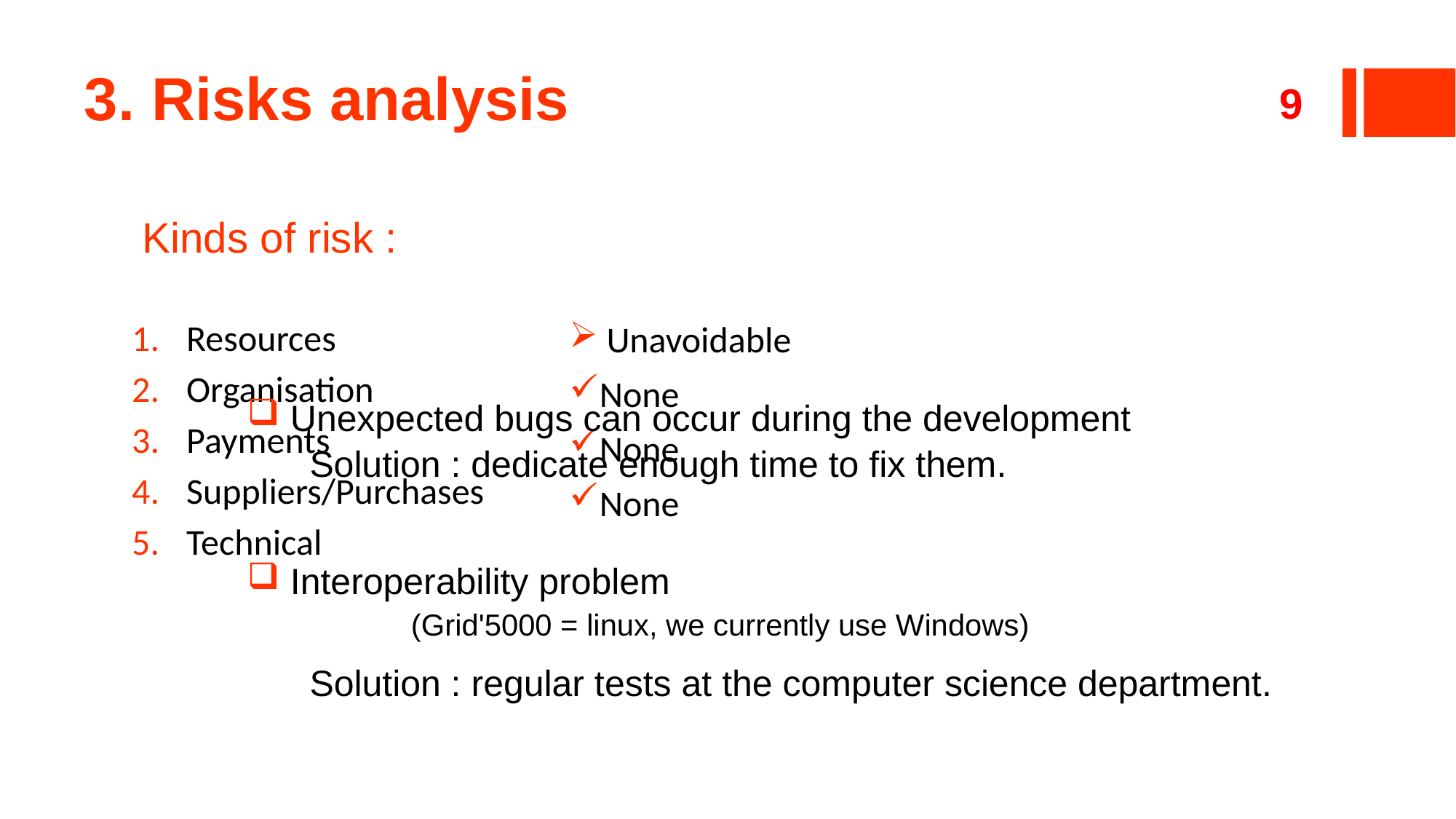

# 3. Risks analysis
9
Kinds of risk :
Resources
Organisation
Payments
Suppliers/Purchases
Technical
 Unavoidable
None
None
None

 Unexpected bugs can occur during the development

 Interoperability problem
	(Grid'5000 = linux, we currently use Windows)

Solution : dedicate enough time to fix them.
Solution : regular tests at the computer science department.